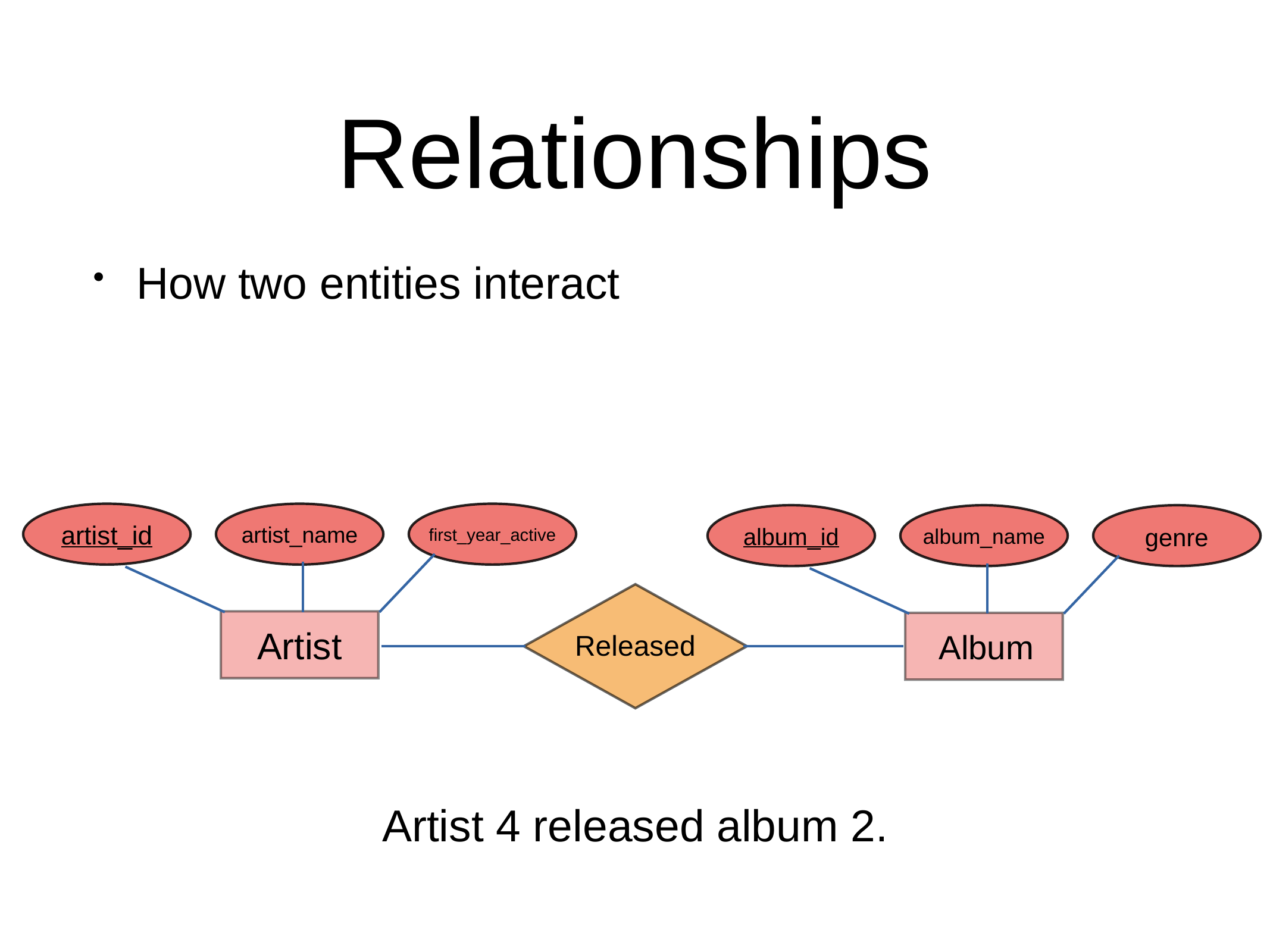

# Relationships
How two entities interact
genre

artist_id
album_id
artist_name
album_name
first_year_active

Artist
Released
Album

Artist 4 released album 2.